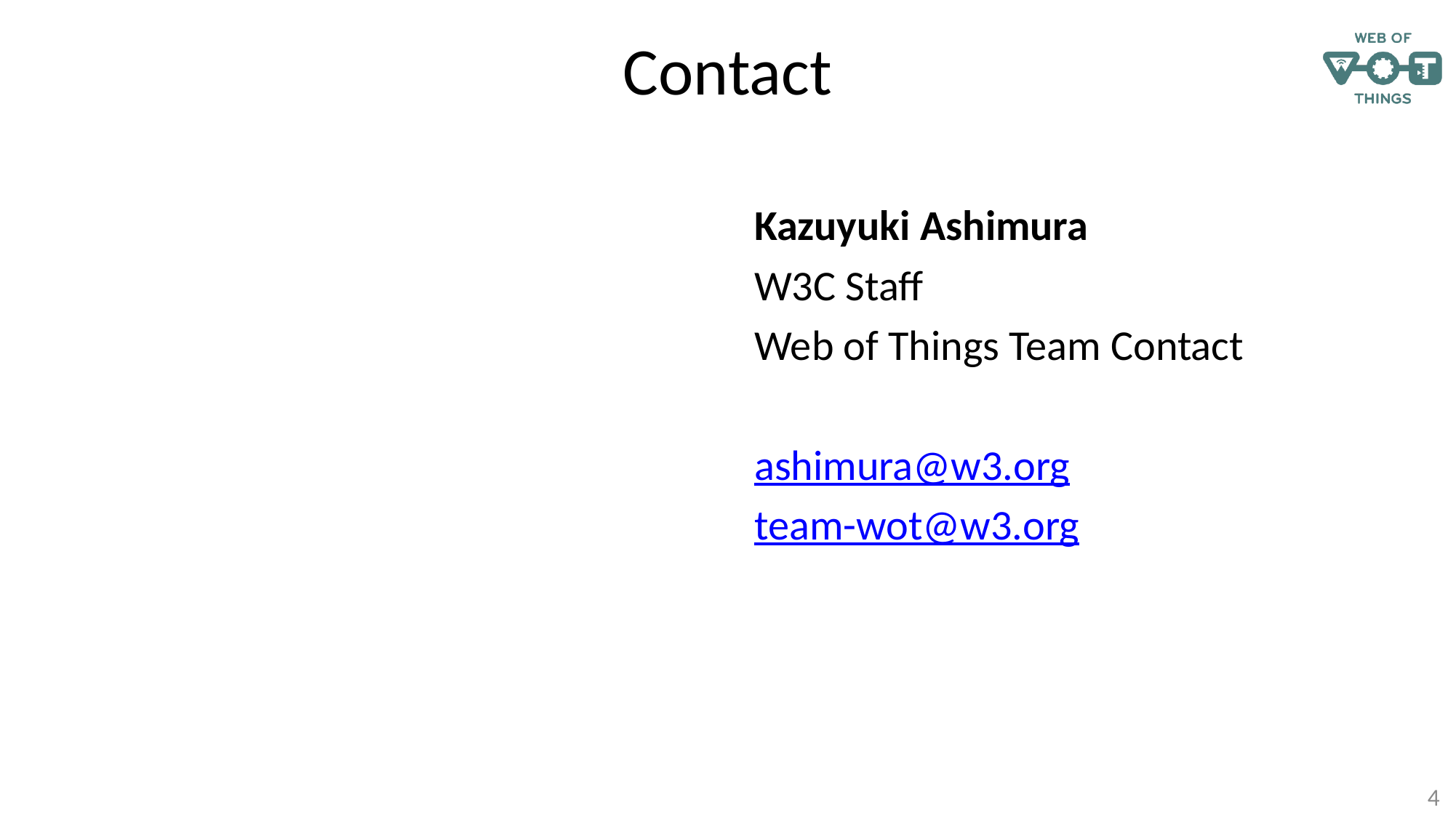

# Contact

Kazuyuki Ashimura
W3C Staff
Web of Things Team Contact

ashimura@w3.org
team-wot@w3.org
4